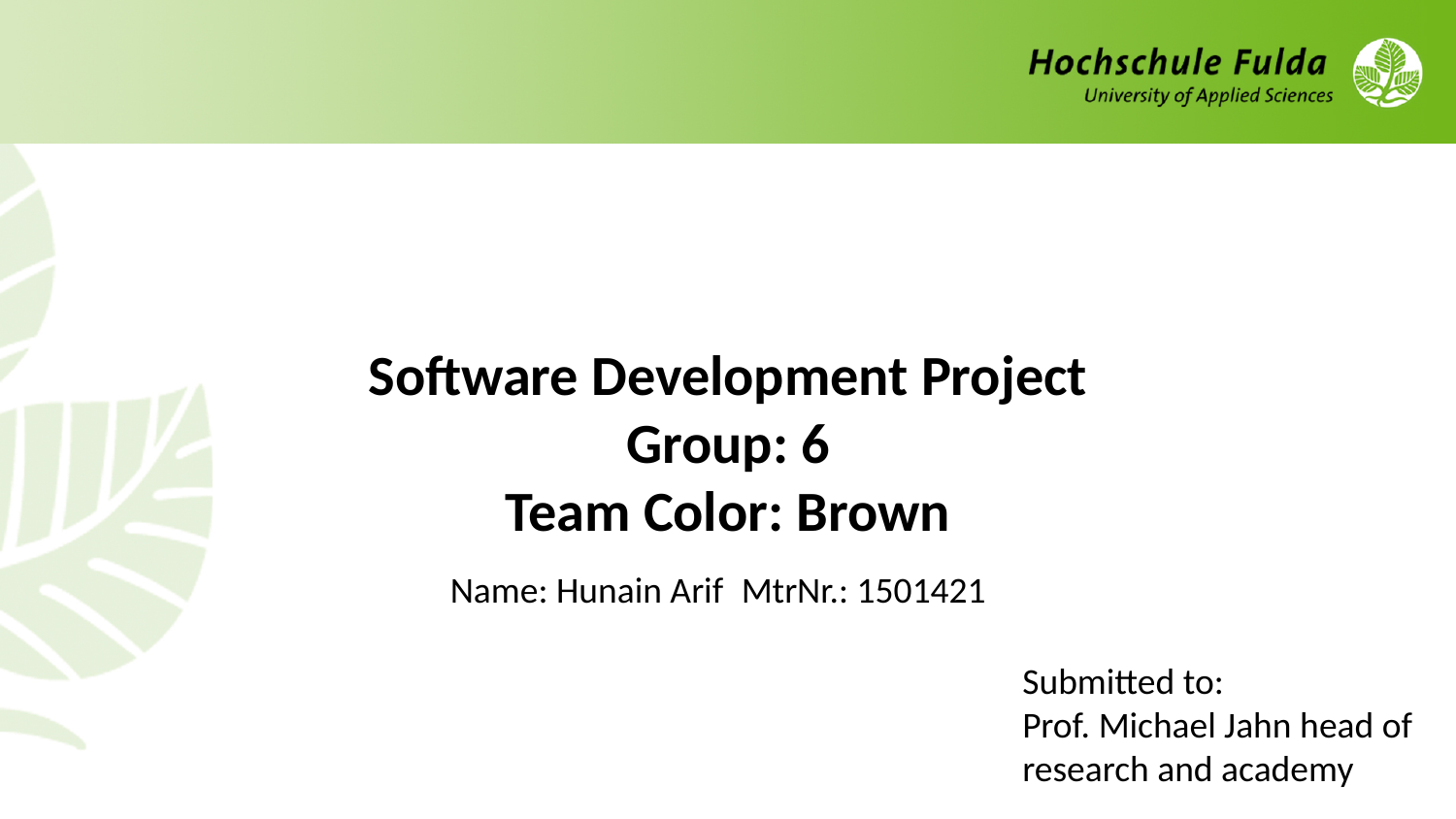

# Software Development Project Group: 6 Team Color: Brown
Name: Hunain Arif	MtrNr.: 1501421
Submitted to:
Prof. Michael Jahn head of research and academy